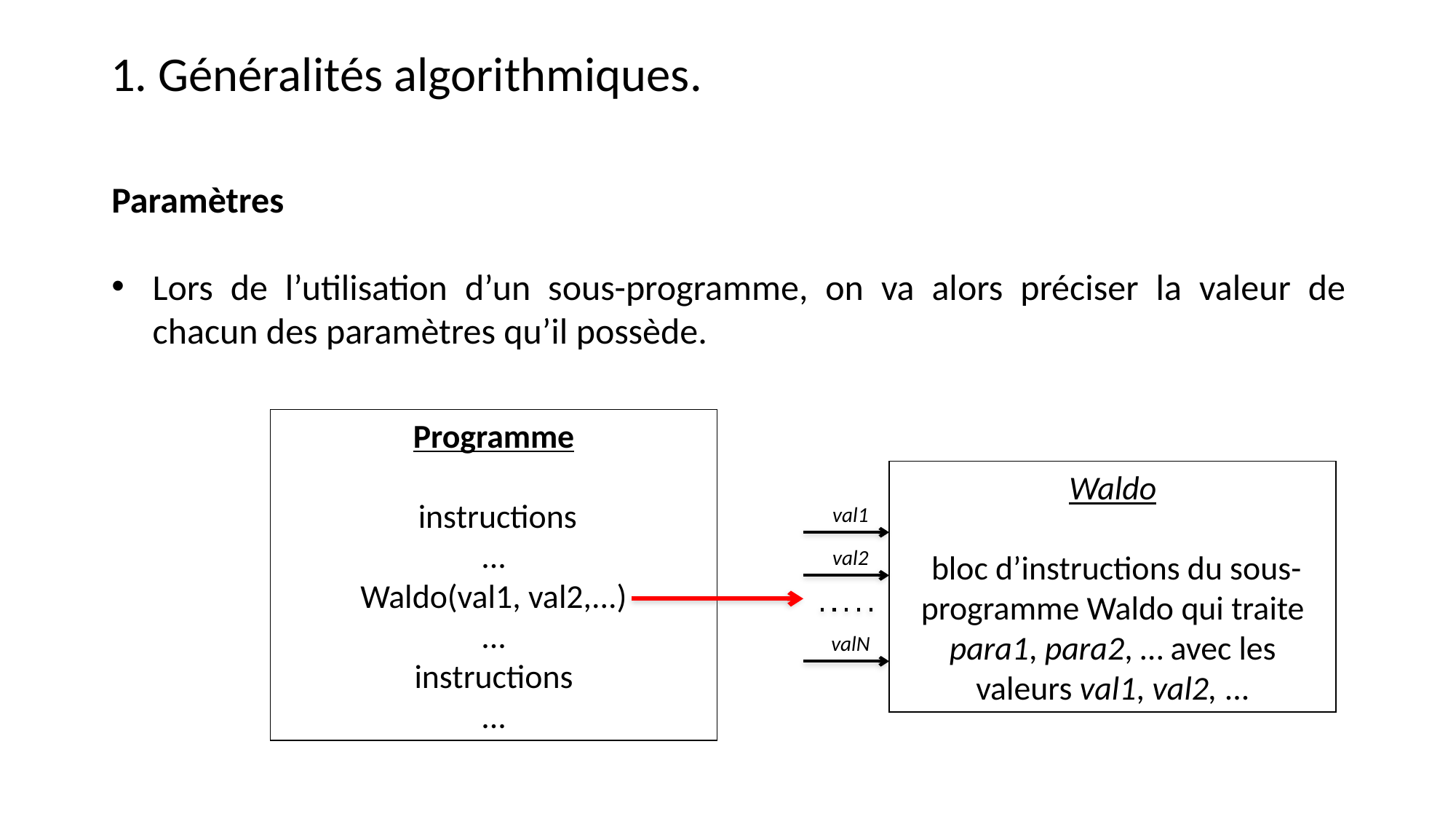

1. Généralités algorithmiques.
Paramètres

Lors de l’utilisation d’un sous-programme, on va alors préciser la valeur de chacun des paramètres qu’il possède.
Programme

 instructions
...
Waldo(val1, val2,...)
...
instructions
...
Waldo

 bloc d’instructions du sous-programme Waldo qui traite para1, para2, … avec les valeurs val1, val2, ...
val1
val2
valN